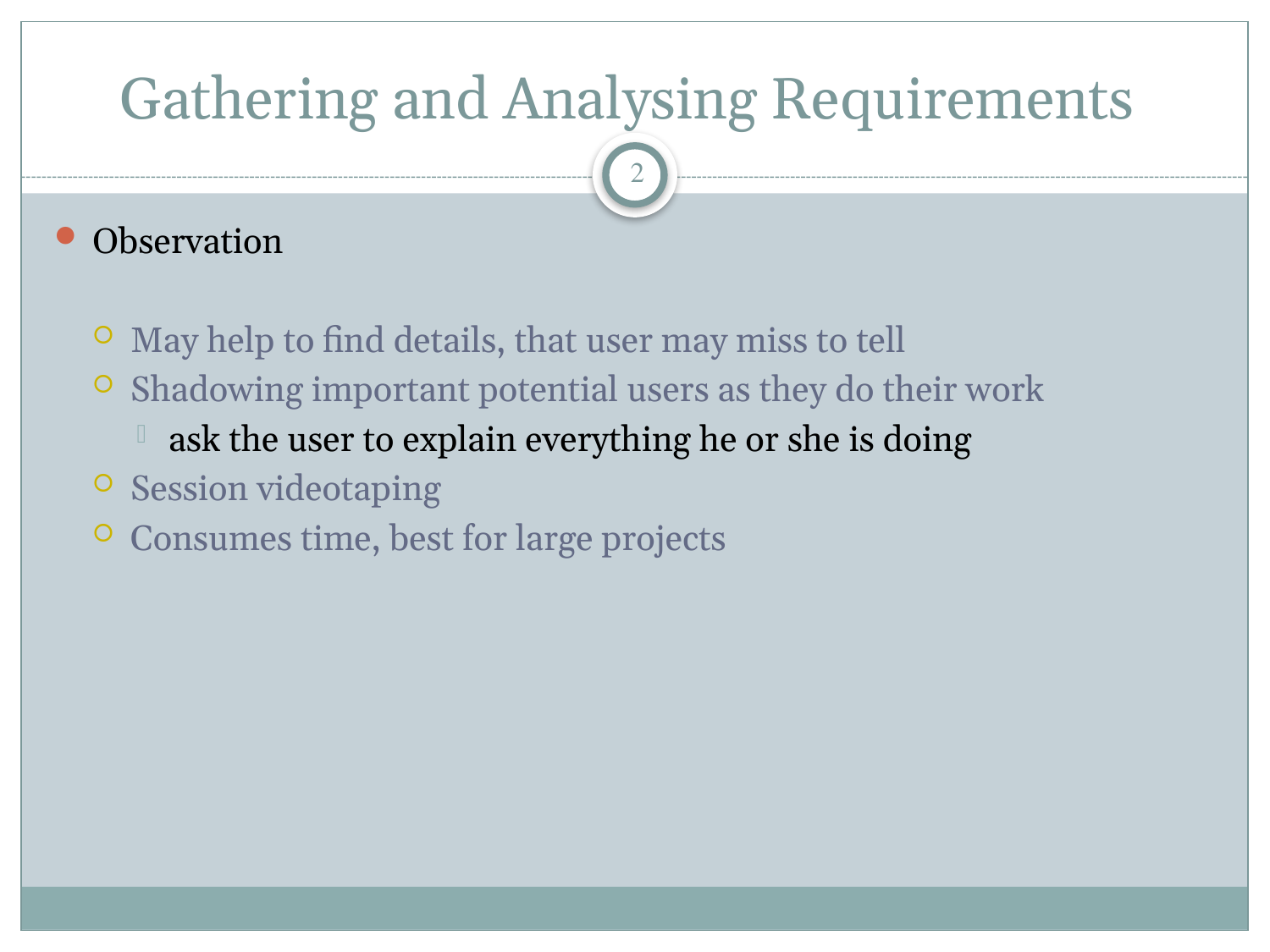

# Gathering and Analysing Requirements
2
Observation

May help to find details, that user may miss to tell
Shadowing important potential users as they do their work
ask the user to explain everything he or she is doing
Session videotaping
Consumes time, best for large projects